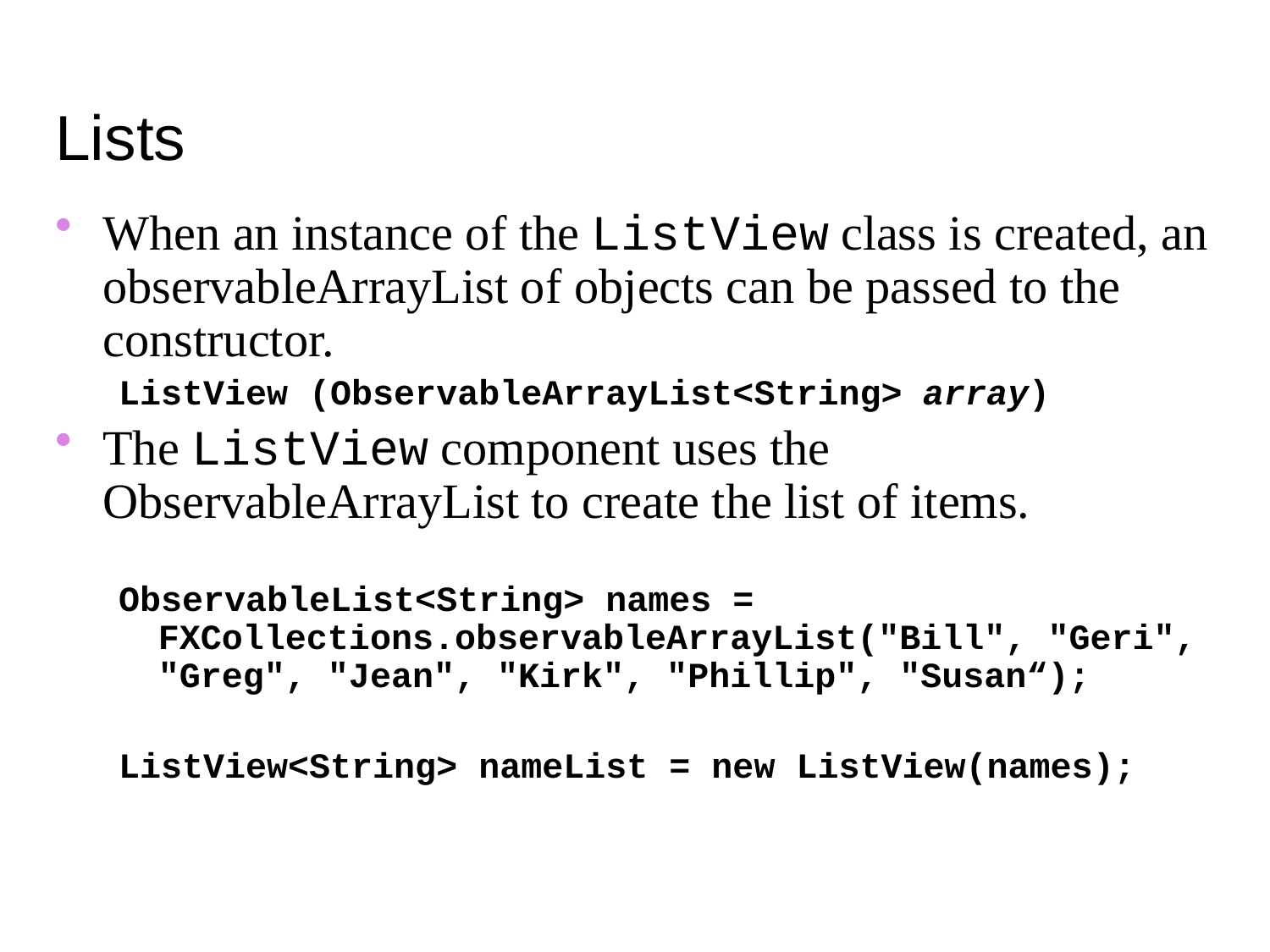

Lists
When an instance of the ListView class is created, an observableArrayList of objects can be passed to the constructor.
ListView (ObservableArrayList<String> array)
The ListView component uses the ObservableArrayList to create the list of items.

ObservableList<String> names = FXCollections.observableArrayList("Bill", "Geri", "Greg", "Jean", "Kirk", "Phillip", "Susan“);

ListView<String> nameList = new ListView(names);